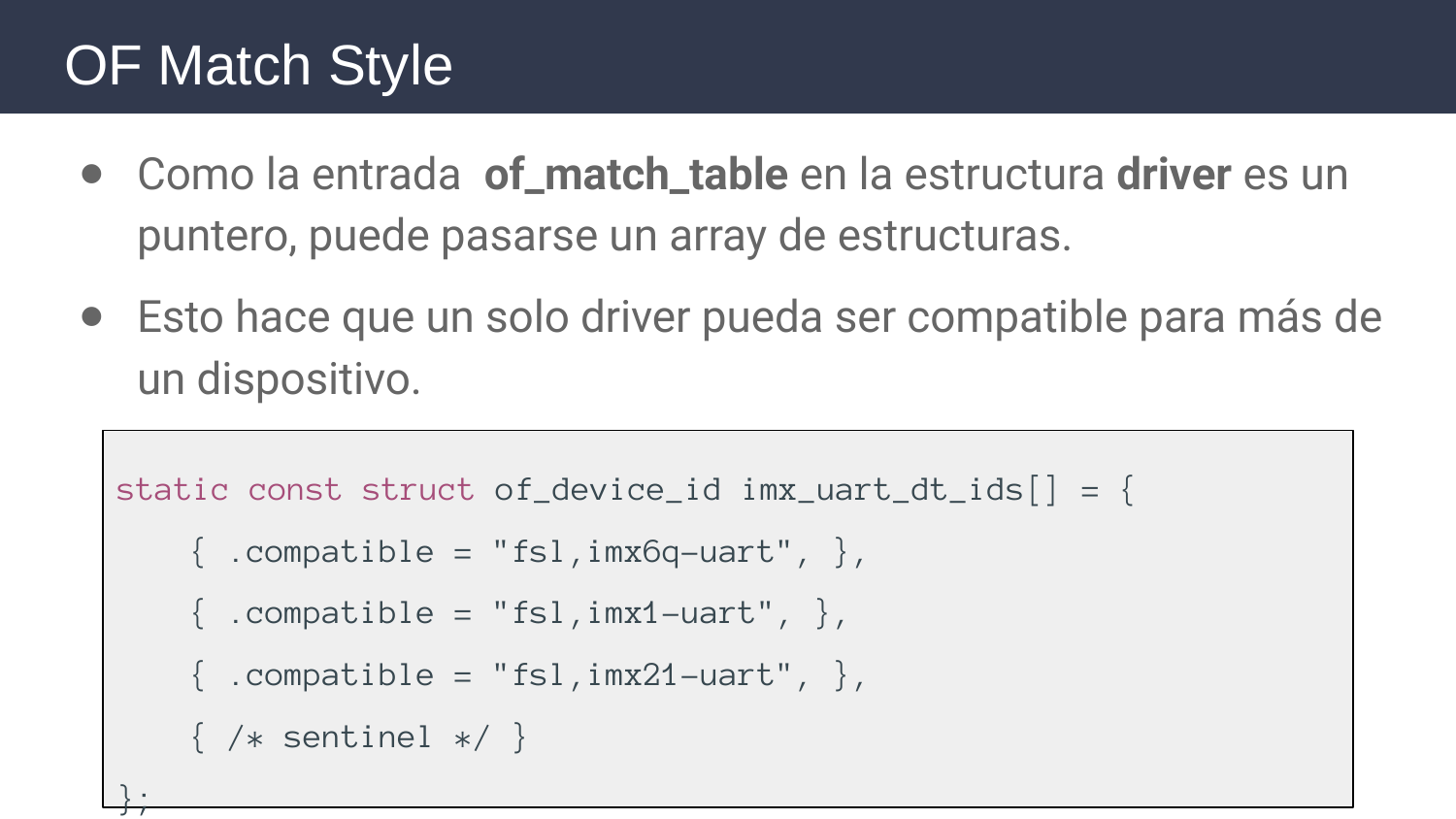

# OF Match Style

Como la entrada  of_match_table en la estructura driver es un puntero, puede pasarse un array de estructuras.
Esto hace que un solo driver pueda ser compatible para más de un dispositivo.
static const struct of_device_id imx_uart_dt_ids[] = {
{ .compatible = "fsl,imx6q-uart", },
{ .compatible = "fsl,imx1-uart", },
{ .compatible = "fsl,imx21-uart", },
{ /* sentinel */ }
};